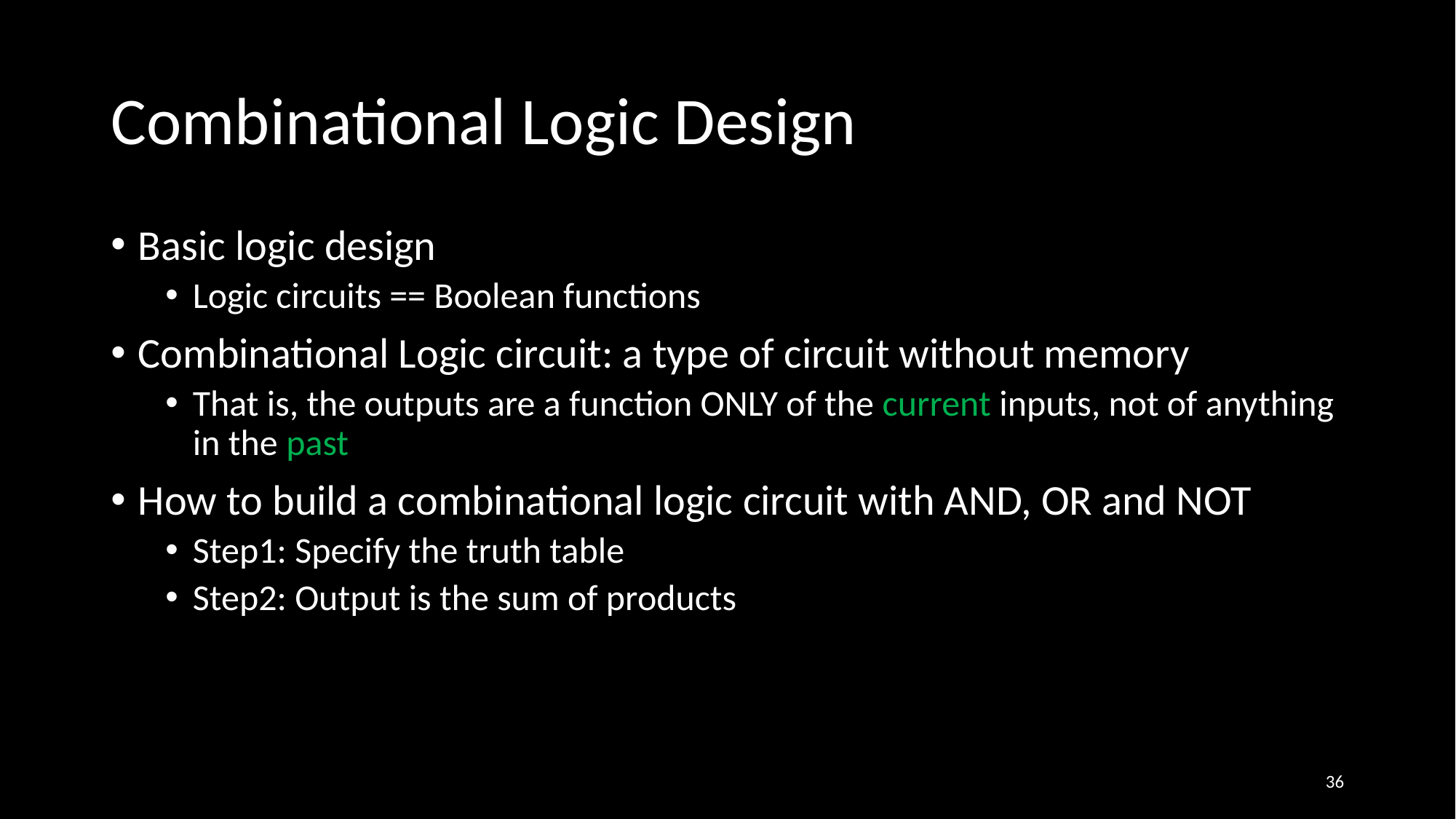

# Combinational Logic Design
Basic logic design
Logic circuits == Boolean functions
Combinational Logic circuit: a type of circuit without memory
That is, the outputs are a function ONLY of the current inputs, not of anything in the past
How to build a combinational logic circuit with AND, OR and NOT
Step1: Specify the truth table
Step2: Output is the sum of products
36